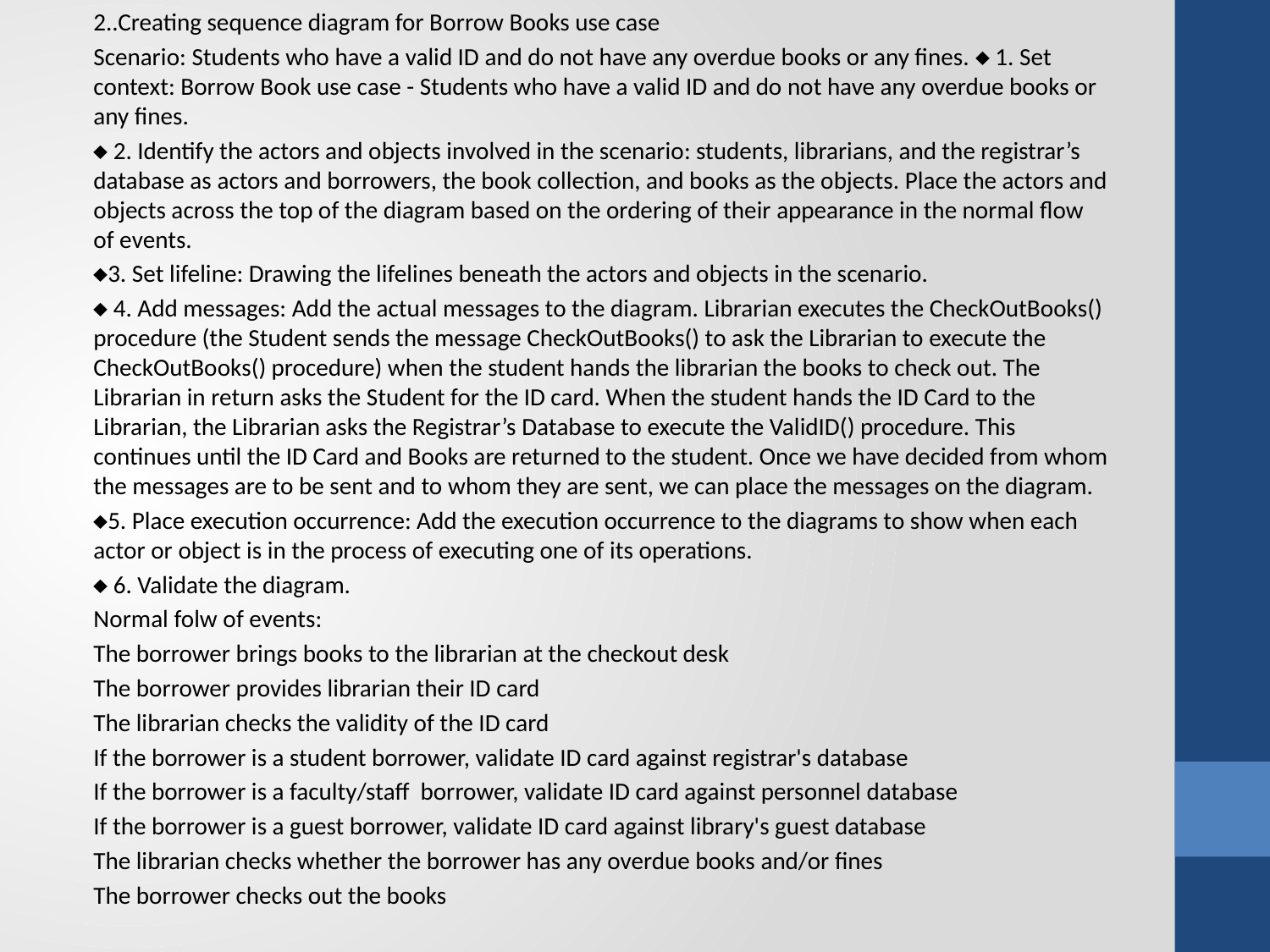

2..Creating sequence diagram for Borrow Books use case
Scenario: Students who have a valid ID and do not have any overdue books or any fines. ♦ 1. Set context: Borrow Book use case - Students who have a valid ID and do not have any overdue books or any fines.
♦ 2. Identify the actors and objects involved in the scenario: students, librarians, and the registrar’s database as actors and borrowers, the book collection, and books as the objects. Place the actors and objects across the top of the diagram based on the ordering of their appearance in the normal flow of events.
♦3. Set lifeline: Drawing the lifelines beneath the actors and objects in the scenario.
♦ 4. Add messages: Add the actual messages to the diagram. Librarian executes the CheckOutBooks() procedure (the Student sends the message CheckOutBooks() to ask the Librarian to execute the CheckOutBooks() procedure) when the student hands the librarian the books to check out. The Librarian in return asks the Student for the ID card. When the student hands the ID Card to the Librarian, the Librarian asks the Registrar’s Database to execute the ValidID() procedure. This continues until the ID Card and Books are returned to the student. Once we have decided from whom the messages are to be sent and to whom they are sent, we can place the messages on the diagram.
♦5. Place execution occurrence: Add the execution occurrence to the diagrams to show when each actor or object is in the process of executing one of its operations.
♦ 6. Validate the diagram.
Normal folw of events:
The borrower brings books to the librarian at the checkout desk
The borrower provides librarian their ID card
The librarian checks the validity of the ID card
If the borrower is a student borrower, validate ID card against registrar's database
If the borrower is a faculty/staff  borrower, validate ID card against personnel database
If the borrower is a guest borrower, validate ID card against library's guest database
The librarian checks whether the borrower has any overdue books and/or fines
The borrower checks out the books